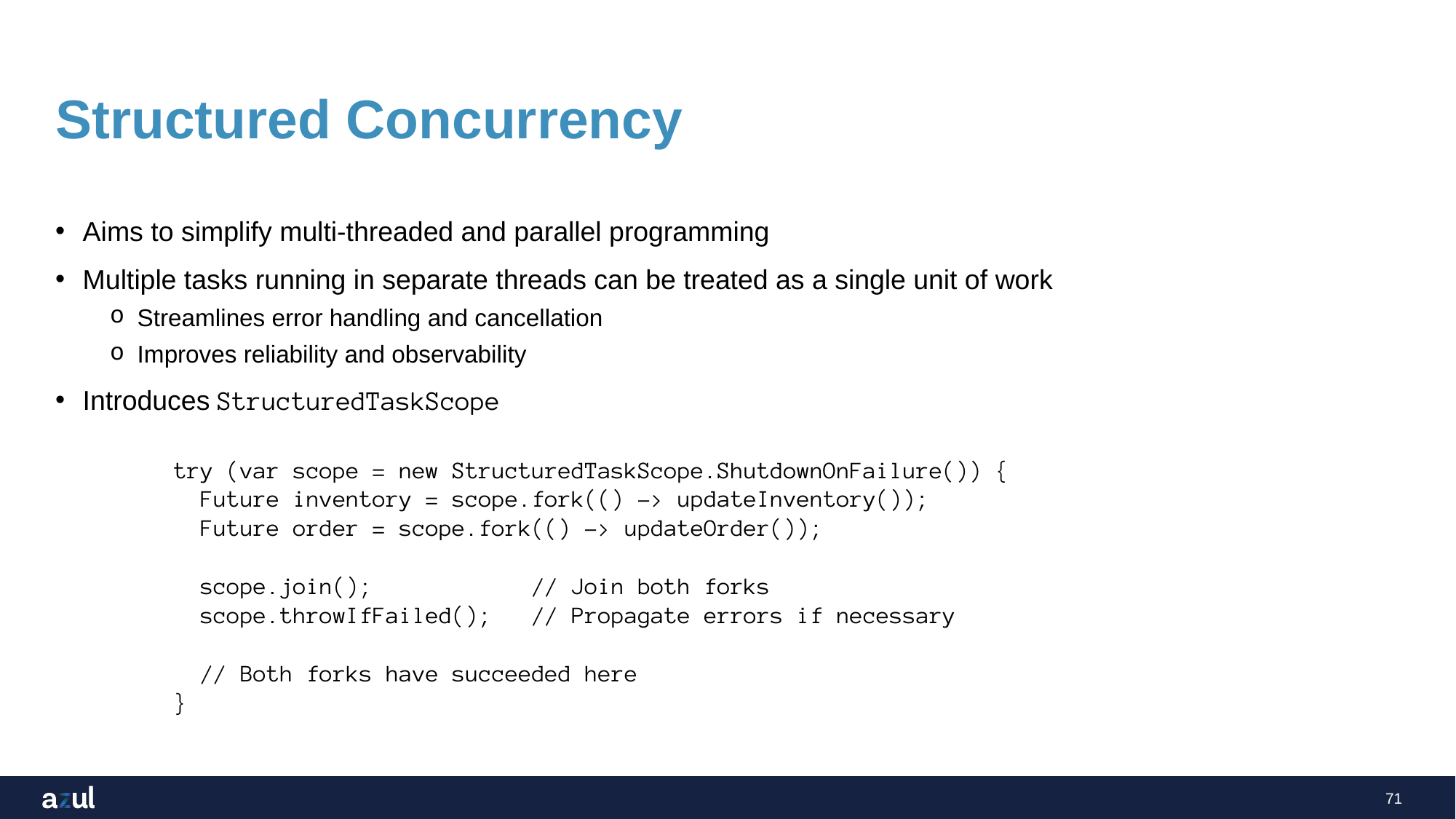

# Structured Concurrency
Aims to simplify multi-threaded and parallel programming
Multiple tasks running in separate threads can be treated as a single unit of work
Streamlines error handling and cancellation
Improves reliability and observability
Introduces StructuredTaskScope

try (var scope = new StructuredTaskScope.ShutdownOnFailure()) {
  Future inventory = scope.fork(() -> updateInventory());
  Future order = scope.fork(() -> updateOrder());

  scope.join();            // Join both forks
  scope.throwIfFailed();   // Propagate errors if necessary

  // Both forks have succeeded here
}